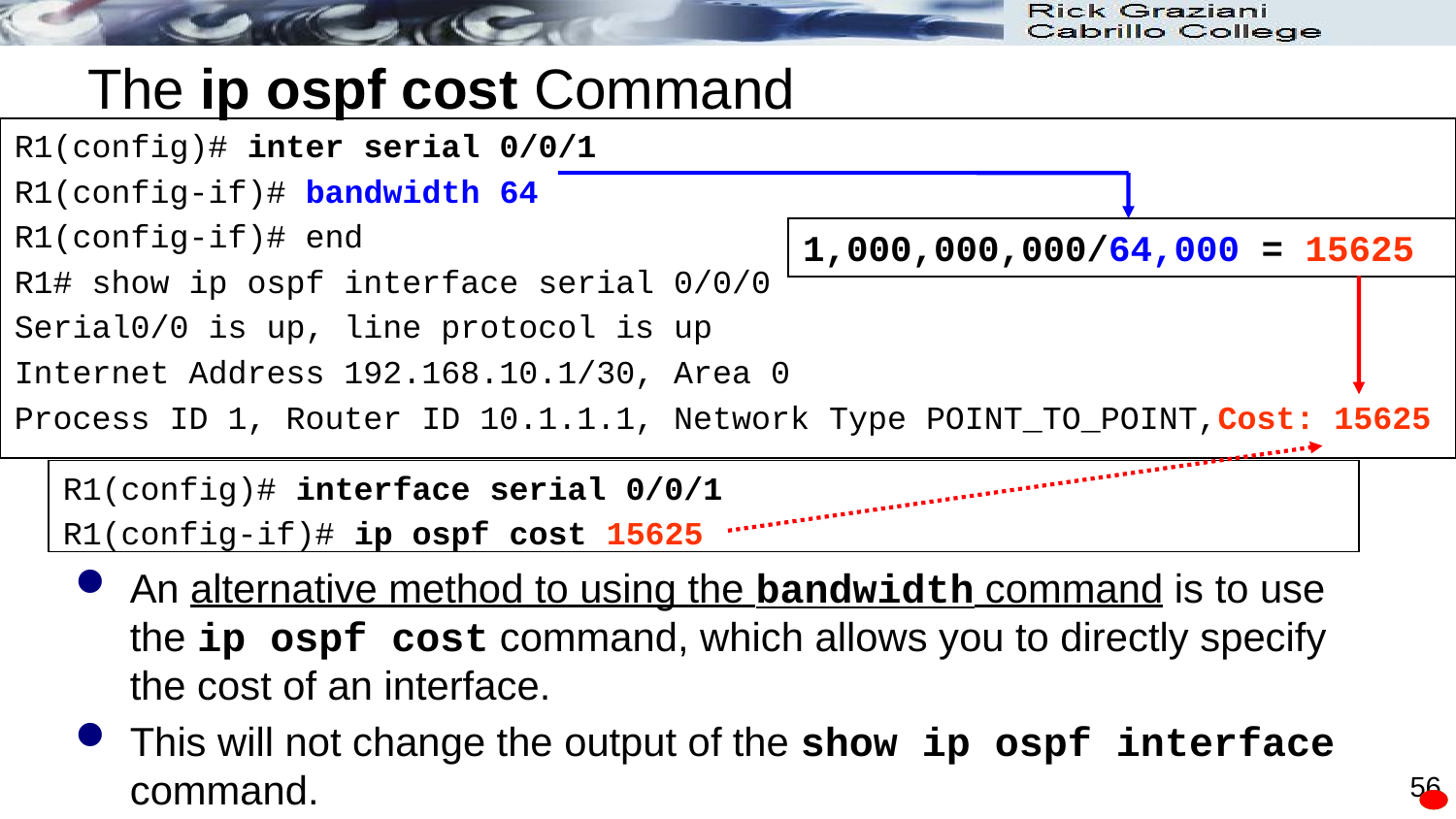

# The ip ospf cost Command
R1(config)# inter serial 0/0/1
R1(config-if)# bandwidth 64
R1(config-if)# end
R1# show ip ospf interface serial 0/0/0
Serial0/0 is up, line protocol is up
Internet Address 192.168.10.1/30, Area 0
Process ID 1, Router ID 10.1.1.1, Network Type POINT_TO_POINT,Cost: 15625

1,000,000,000/64,000 = 15625

R1(config)# interface serial 0/0/1
R1(config-if)# ip ospf cost 15625
An alternative method to using the bandwidth command is to use the ip ospf cost command, which allows you to directly specify the cost of an interface.
This will not change the output of the show ip ospf interface command.
56